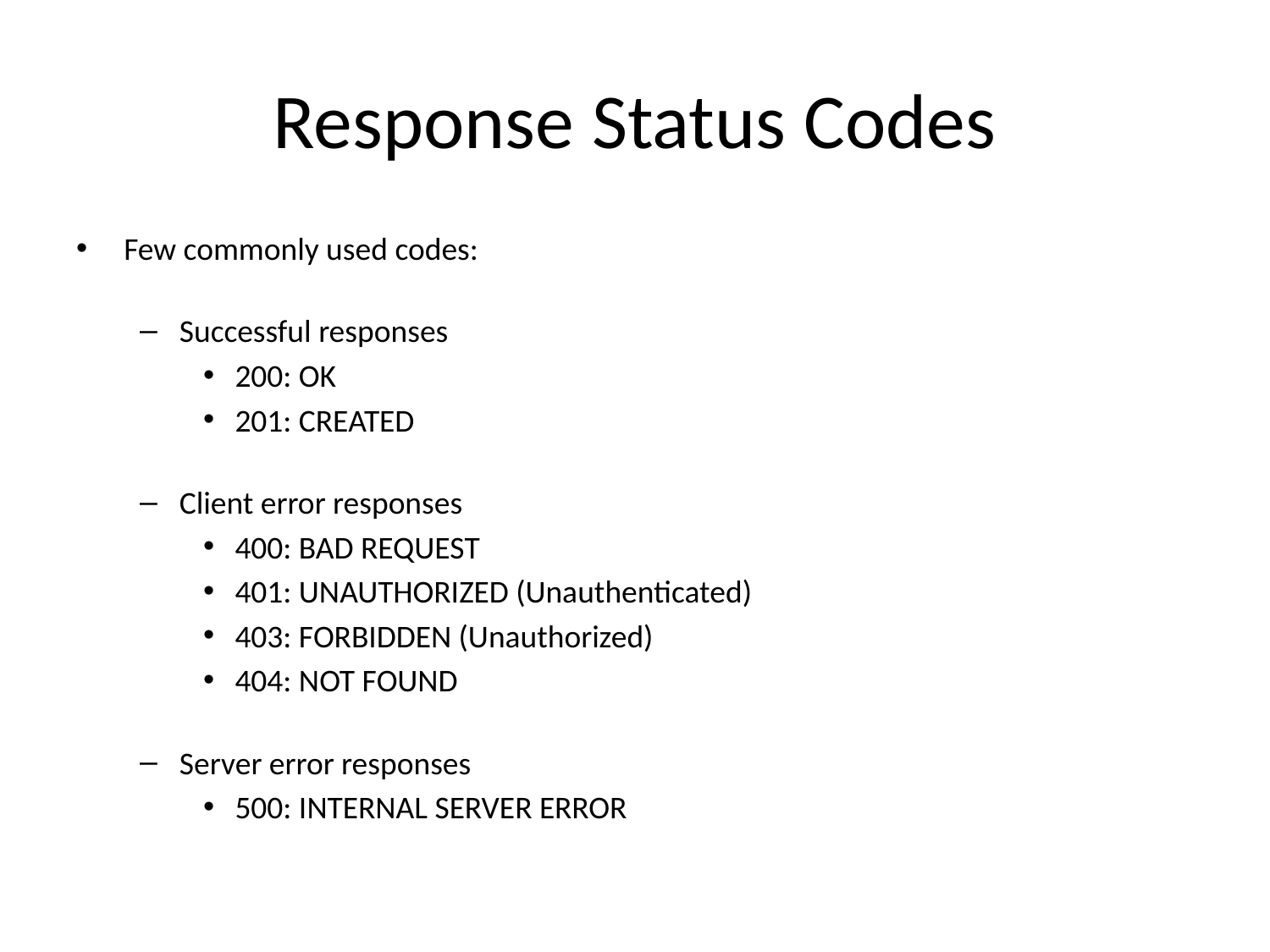

# Response Status Codes
Few commonly used codes:
Successful responses
200: OK
201: CREATED
Client error responses
400: BAD REQUEST
401: UNAUTHORIZED (Unauthenticated)
403: FORBIDDEN (Unauthorized)
404: NOT FOUND
Server error responses
500: INTERNAL SERVER ERROR